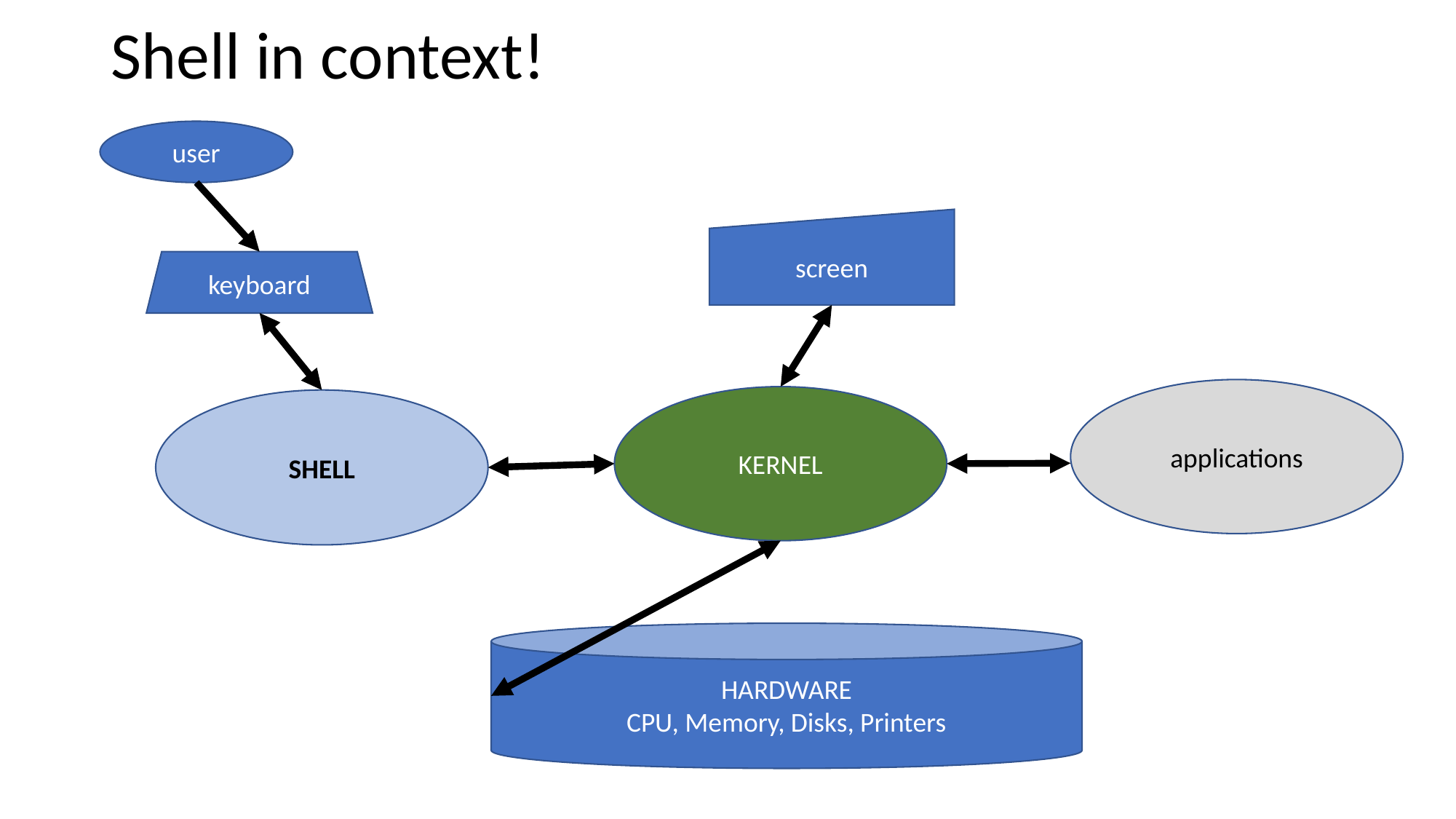

# Shell in context!
user
screen
keyboard
applications
KERNEL
SHELL
HARDWARE
CPU, Memory, Disks, Printers